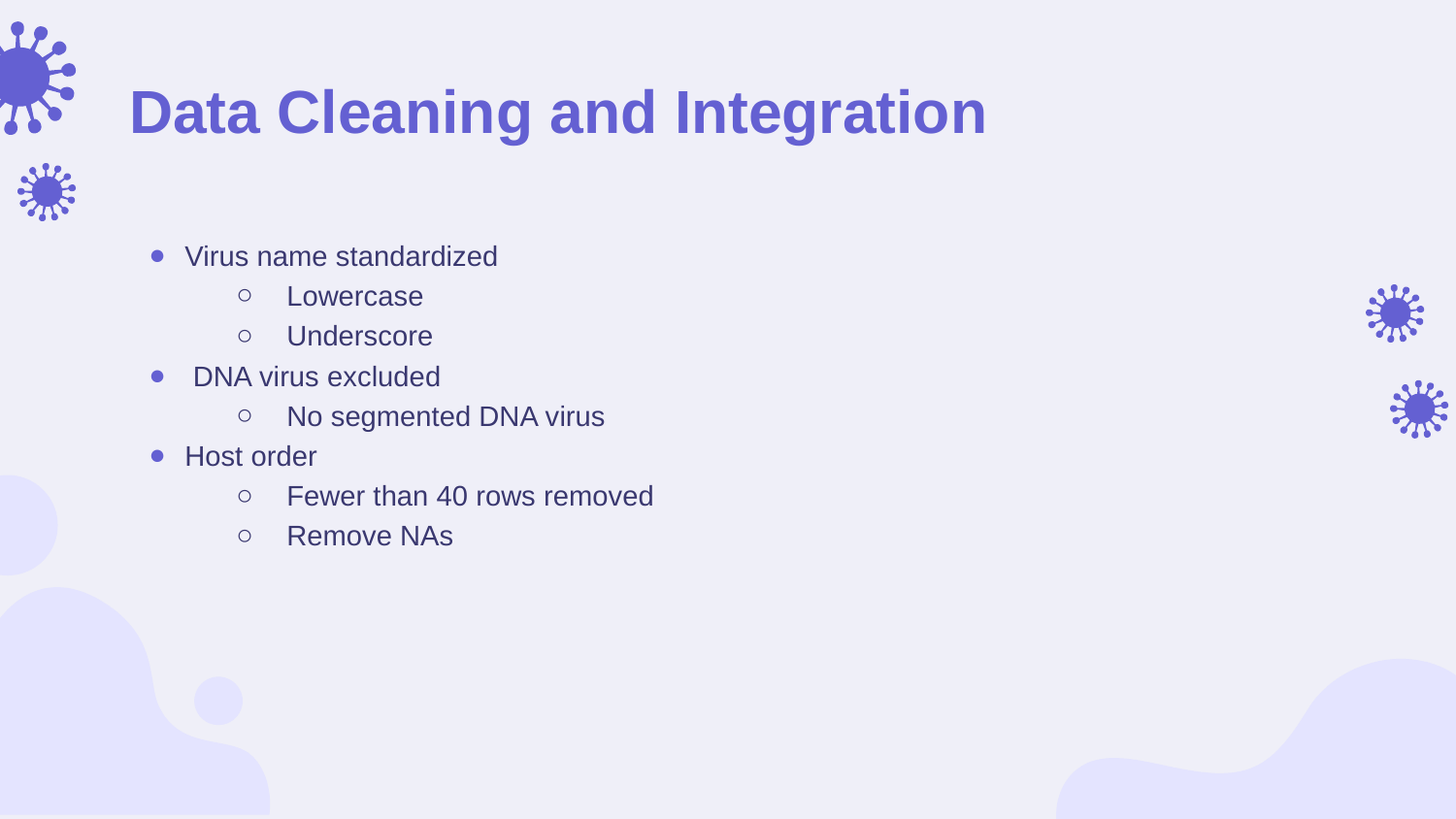

# Data Cleaning and Integration
Virus name standardized
Lowercase
Underscore
 DNA virus excluded
No segmented DNA virus
Host order
Fewer than 40 rows removed
Remove NAs